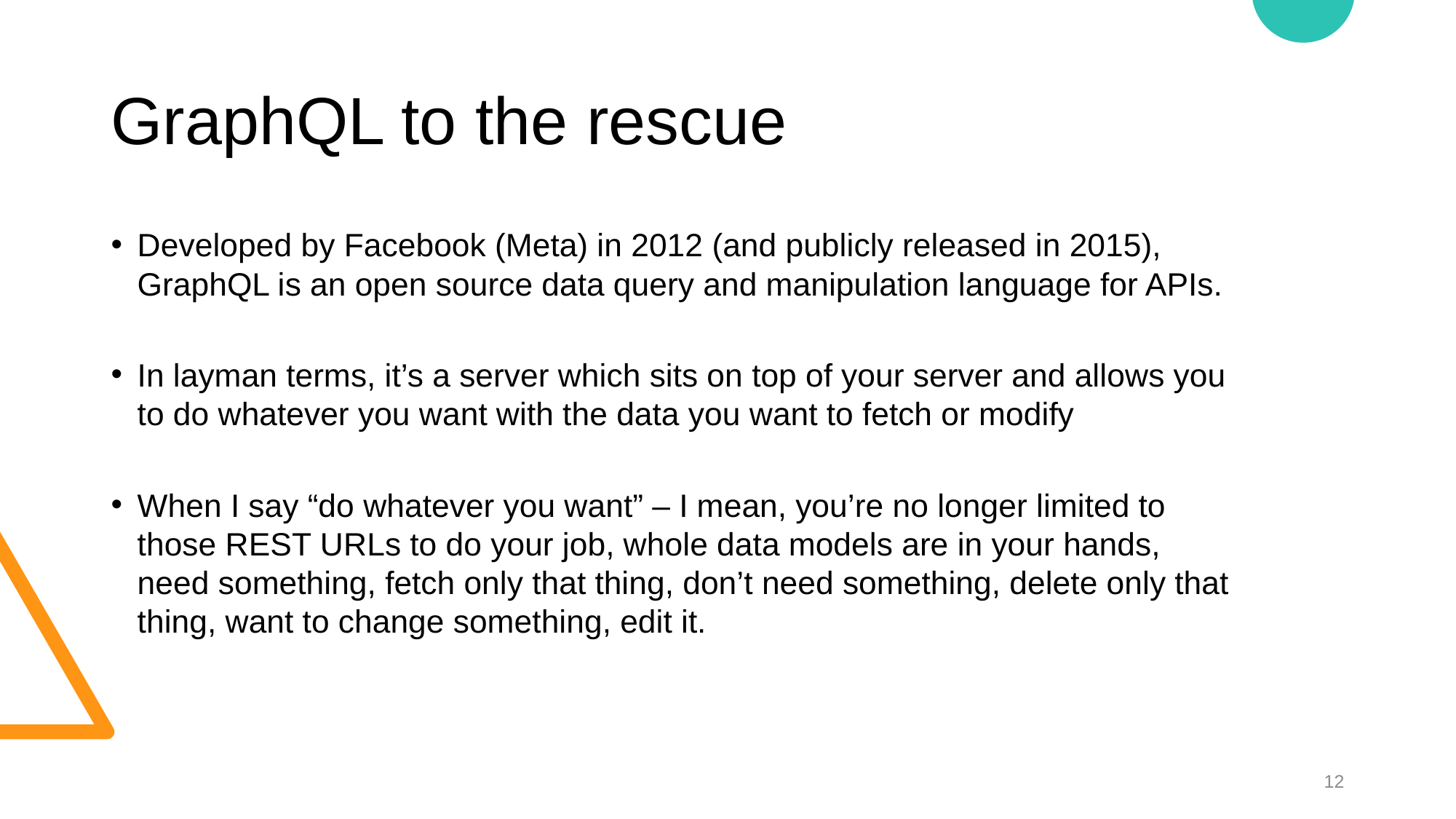

# GraphQL to the rescue
Developed by Facebook (Meta) in 2012 (and publicly released in 2015), GraphQL is an open source data query and manipulation language for APIs.
In layman terms, it’s a server which sits on top of your server and allows you to do whatever you want with the data you want to fetch or modify
When I say “do whatever you want” – I mean, you’re no longer limited to those REST URLs to do your job, whole data models are in your hands, need something, fetch only that thing, don’t need something, delete only that thing, want to change something, edit it.
12